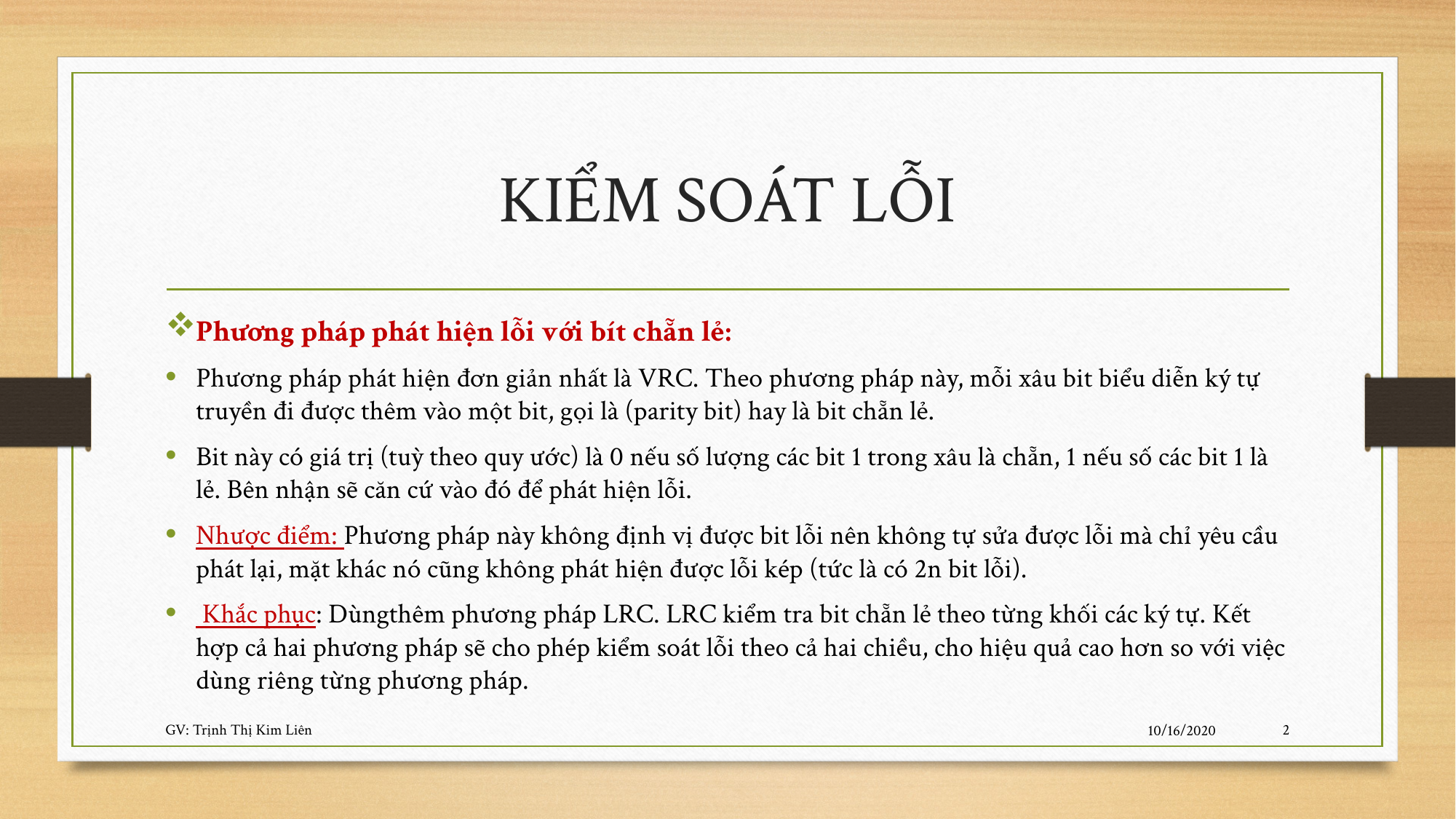

# KIỂM SOÁT LỖI
Phương pháp phát hiện lỗi với bít chẵn lẻ:
Phương pháp phát hiện đơn giản nhất là VRC. Theo phương pháp này, mỗi xâu bit biểu diễn ký tự truyền đi được thêm vào một bit, gọi là (parity bit) hay là bit chẵn lẻ.
Bit này có giá trị (tuỳ theo quy ước) là 0 nếu số lượng các bit 1 trong xâu là chẵn, 1 nếu số các bit 1 là lẻ. Bên nhận sẽ căn cứ vào đó để phát hiện lỗi.
Nhược điểm: Phương pháp này không định vị được bit lỗi nên không tự sửa được lỗi mà chỉ yêu cầu phát lại, mặt khác nó cũng không phát hiện được lỗi kép (tức là có 2n bit lỗi).
 Khắc phục: Dùngthêm phương pháp LRC. LRC kiểm tra bit chẵn lẻ theo từng khối các ký tự. Kết hợp cả hai phương pháp sẽ cho phép kiểm soát lỗi theo cả hai chiều, cho hiệu quả cao hơn so với việc dùng riêng từng phương pháp.
GV: Trịnh Thị Kim Liên
10/16/2020
2